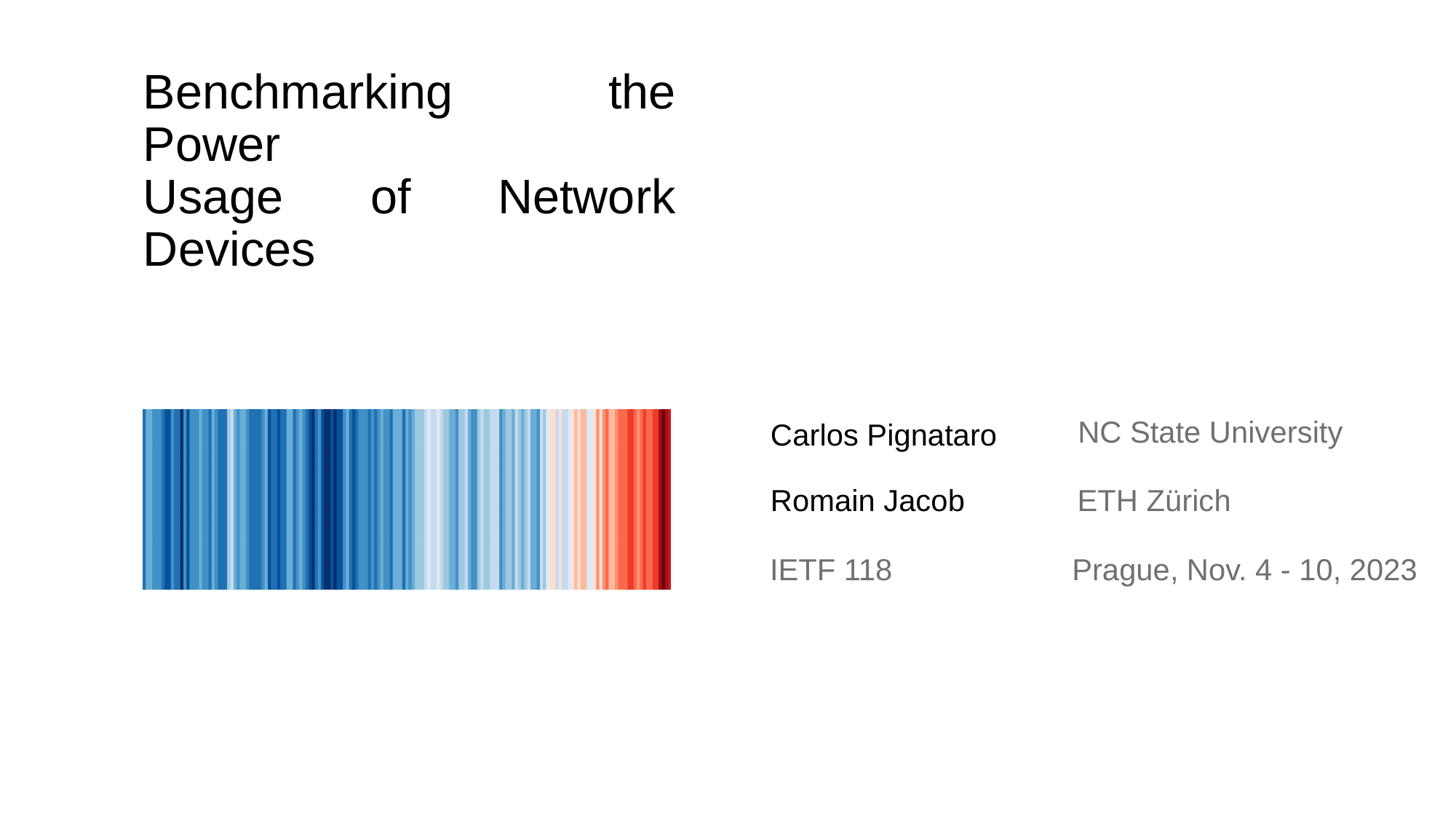

# Benchmarking the Power Usage of Network Devices
NC State University
Carlos Pignataro
Romain Jacob
ETH Zürich
IETF 118
Prague, Nov. 4 - 10, 2023